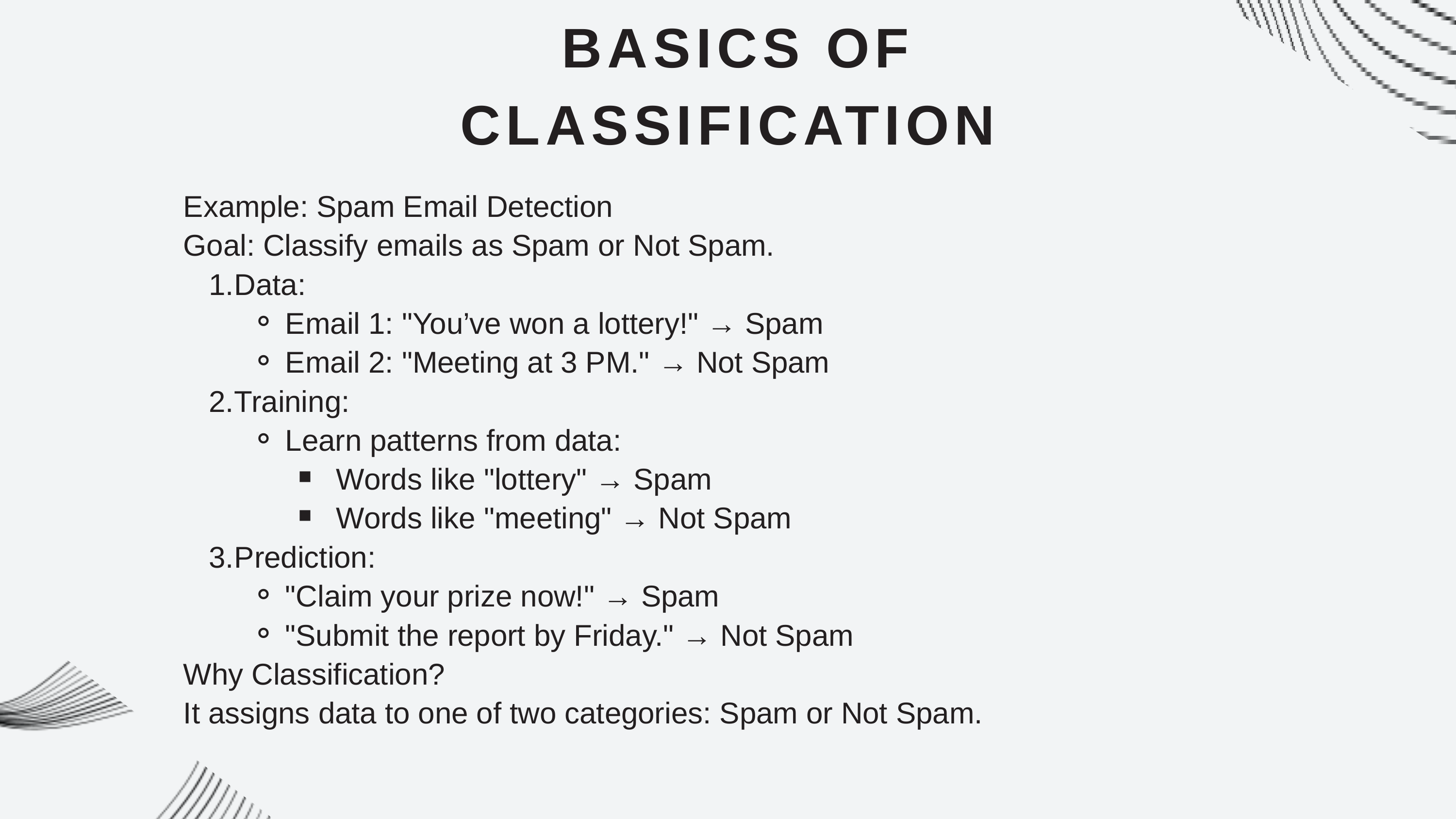

BASICS OF CLASSIFICATION
Example: Spam Email Detection
Goal: Classify emails as Spam or Not Spam.
Data:
Email 1: "You’ve won a lottery!" → Spam
Email 2: "Meeting at 3 PM." → Not Spam
Training:
Learn patterns from data:
Words like "lottery" → Spam
Words like "meeting" → Not Spam
Prediction:
"Claim your prize now!" → Spam
"Submit the report by Friday." → Not Spam
Why Classification?
It assigns data to one of two categories: Spam or Not Spam.